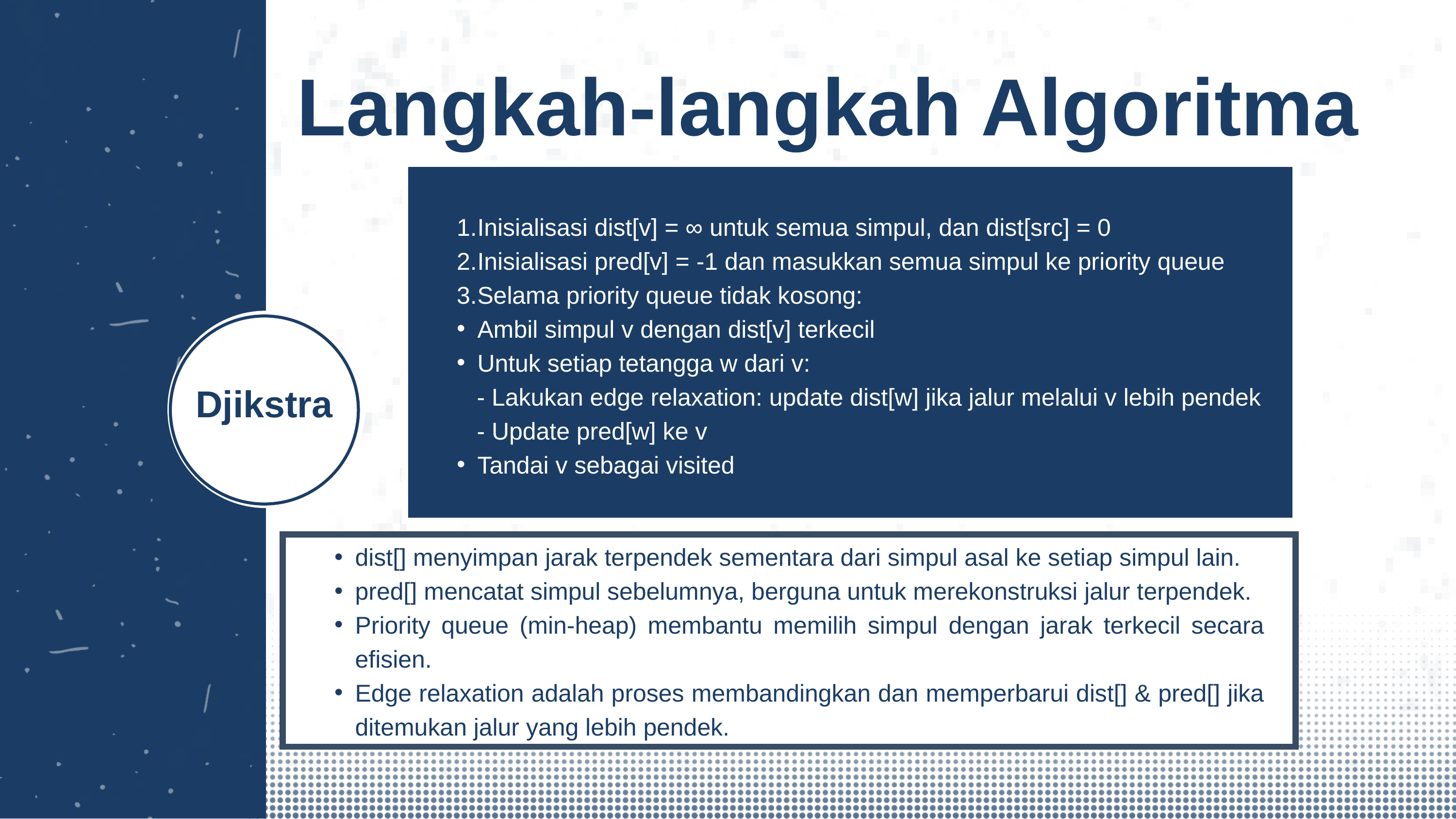

Langkah-langkah Algoritma

Inisialisasi dist[v] = ∞ untuk semua simpul, dan dist[src] = 0
Inisialisasi pred[v] = -1 dan masukkan semua simpul ke priority queue
Selama priority queue tidak kosong:
Ambil simpul v dengan dist[v] terkecil
Untuk setiap tetangga w dari v:
      - Lakukan edge relaxation: update dist[w] jika jalur melalui v lebih pendek
      - Update pred[w] ke v
Tandai v sebagai visited

1

Djikstra

dist[] menyimpan jarak terpendek sementara dari simpul asal ke setiap simpul lain.
pred[] mencatat simpul sebelumnya, berguna untuk merekonstruksi jalur terpendek.
Priority queue (min-heap) membantu memilih simpul dengan jarak terkecil secara efisien.
Edge relaxation adalah proses membandingkan dan memperbarui dist[] & pred[] jika ditemukan jalur yang lebih pendek.